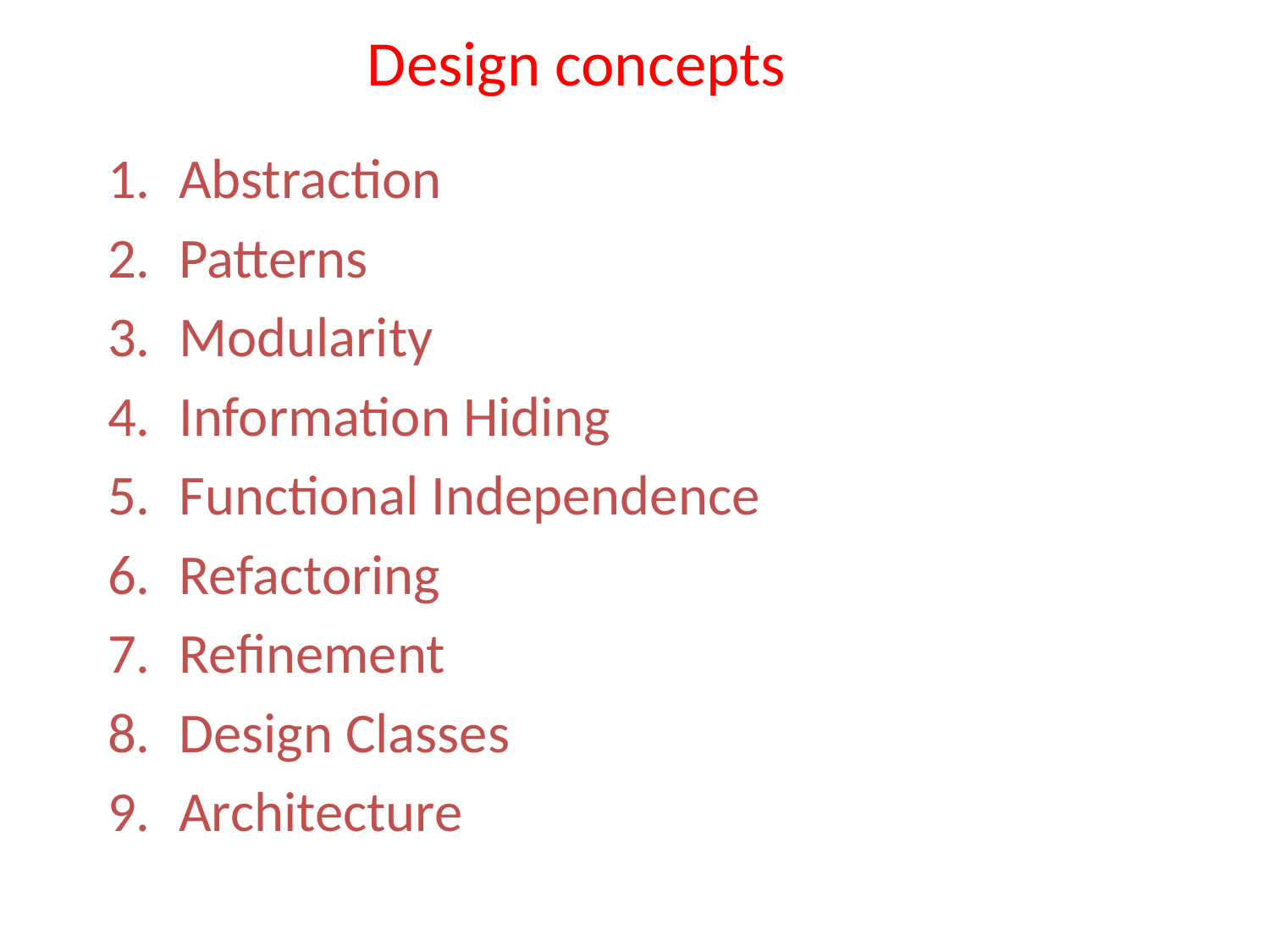

Design concepts
Abstraction
Patterns
Modularity
Information Hiding
Functional Independence
Refactoring
Refinement
Design Classes
Architecture